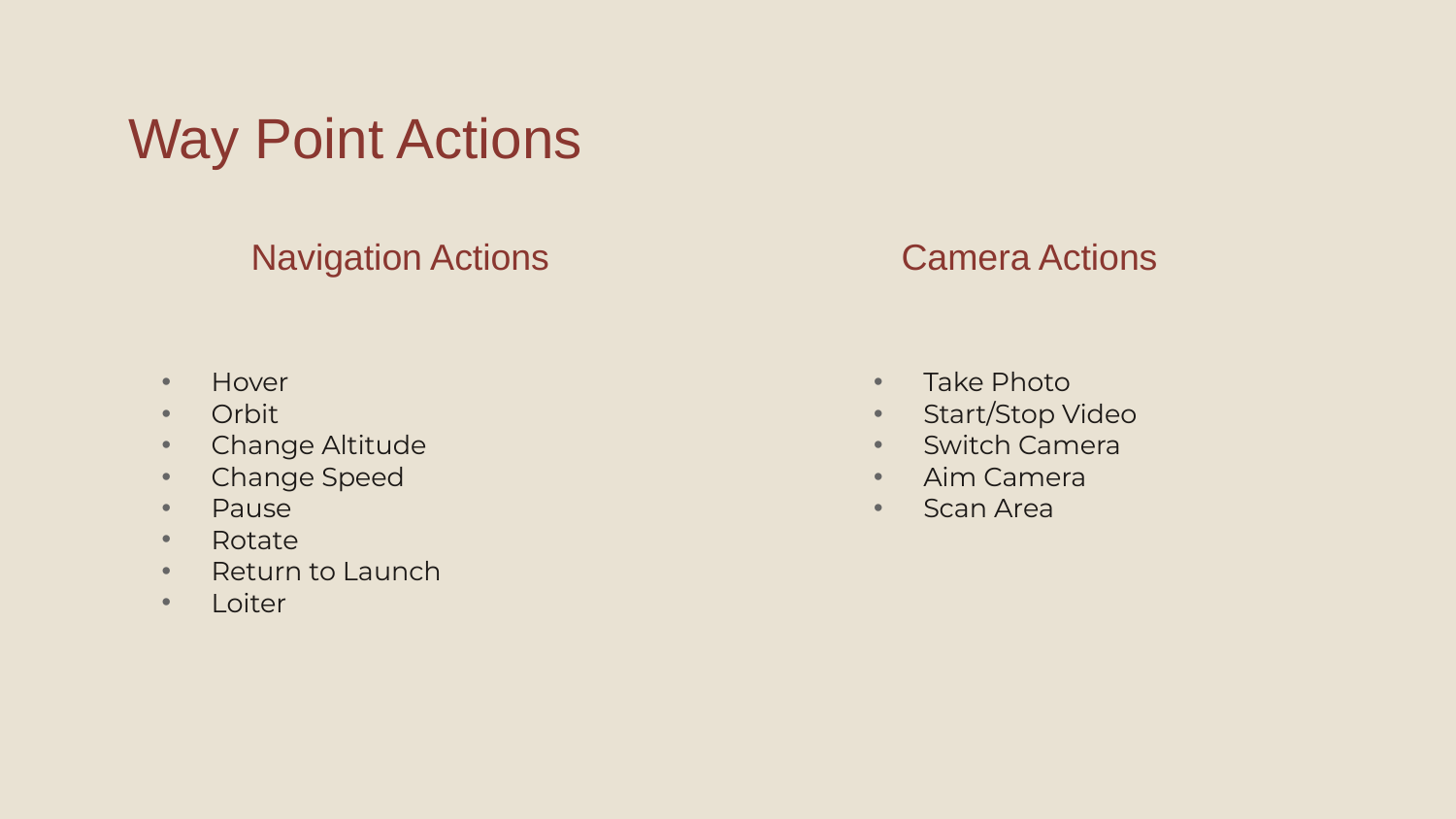

# Way Point Actions
Navigation Actions
Camera Actions
Hover
Orbit
Change Altitude
Change Speed
Pause
Rotate
Return to Launch
Loiter

Take Photo
Start/Stop Video
Switch Camera
Aim Camera
Scan Area